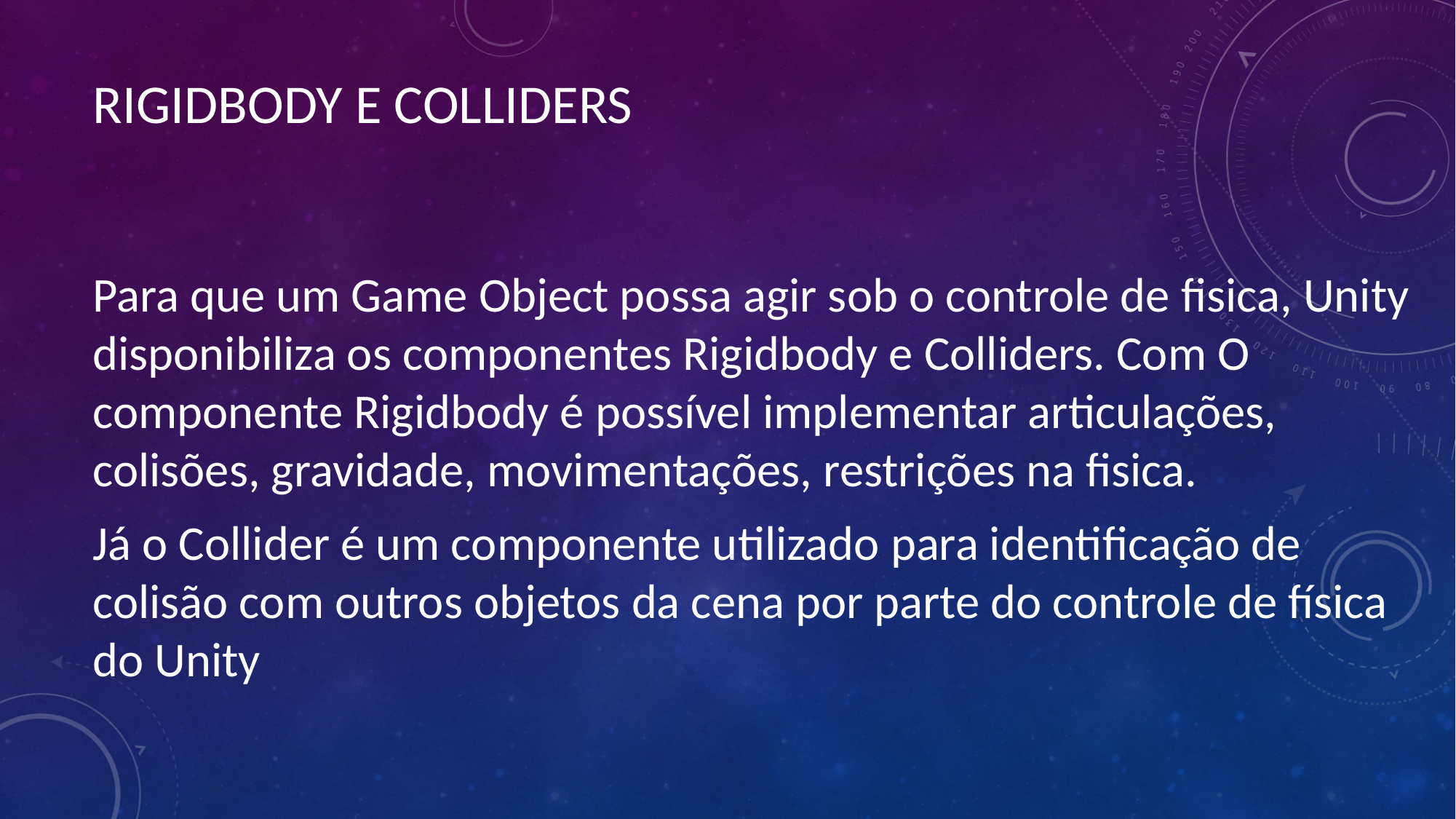

# Rigidbody e Colliders
Para que um Game Object possa agir sob o controle de fisica, Unity disponibiliza os componentes Rigidbody e Colliders. Com O componente Rigidbody é possível implementar articulações, colisões, gravidade, movimentações, restrições na fisica.
Já o Collider é um componente utilizado para identificação de colisão com outros objetos da cena por parte do controle de física do Unity